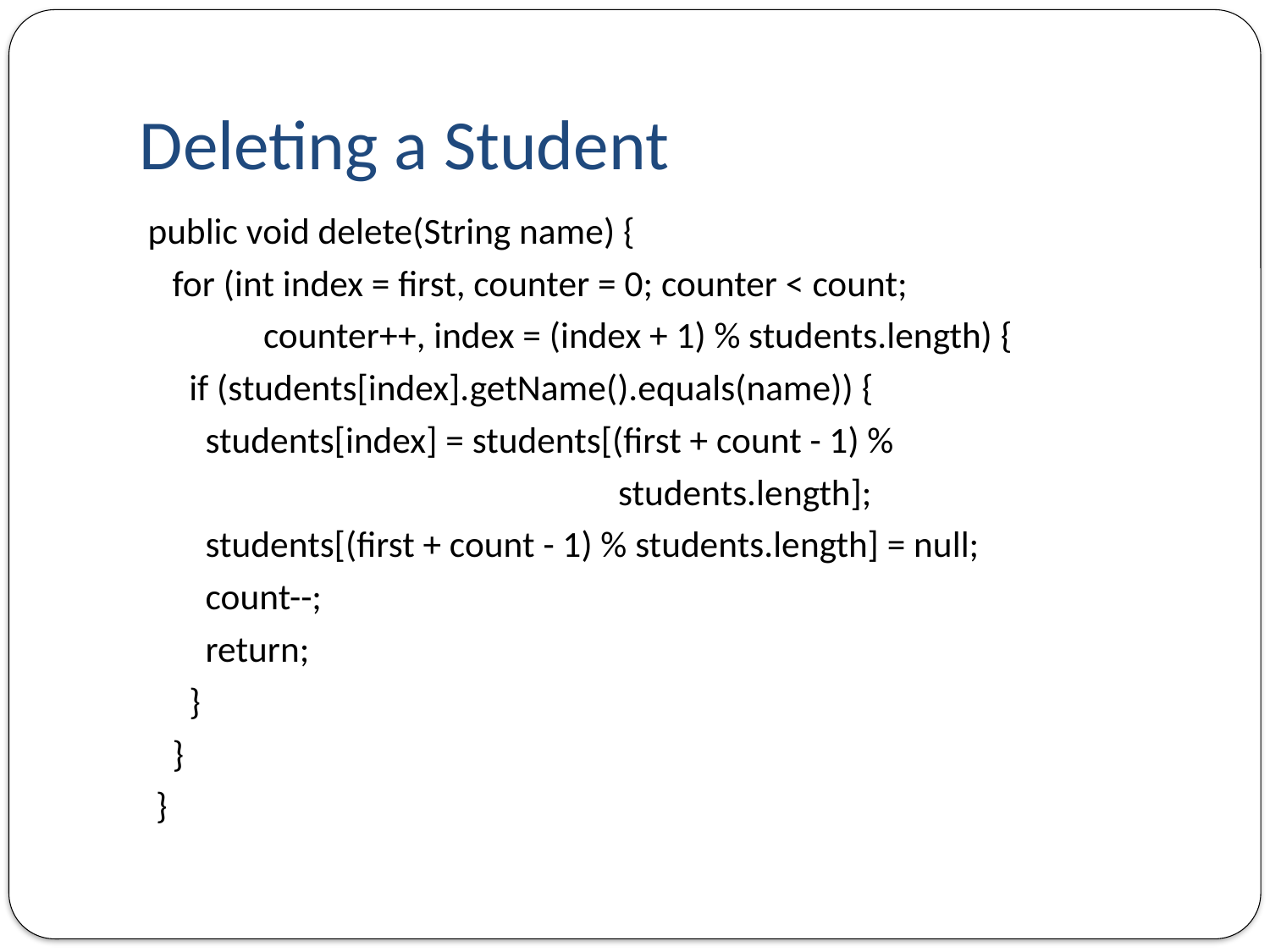

# Deleting a Student
 public void delete(String name) {
    for (int index = first, counter = 0; counter < count;
               counter++, index = (index + 1) % students.length) {
      if (students[index].getName().equals(name)) {
        students[index] = students[(first + count - 1) %
                                                          students.length];
        students[(first + count - 1) % students.length] = null;
        count--;
        return;
      }
    }
  }